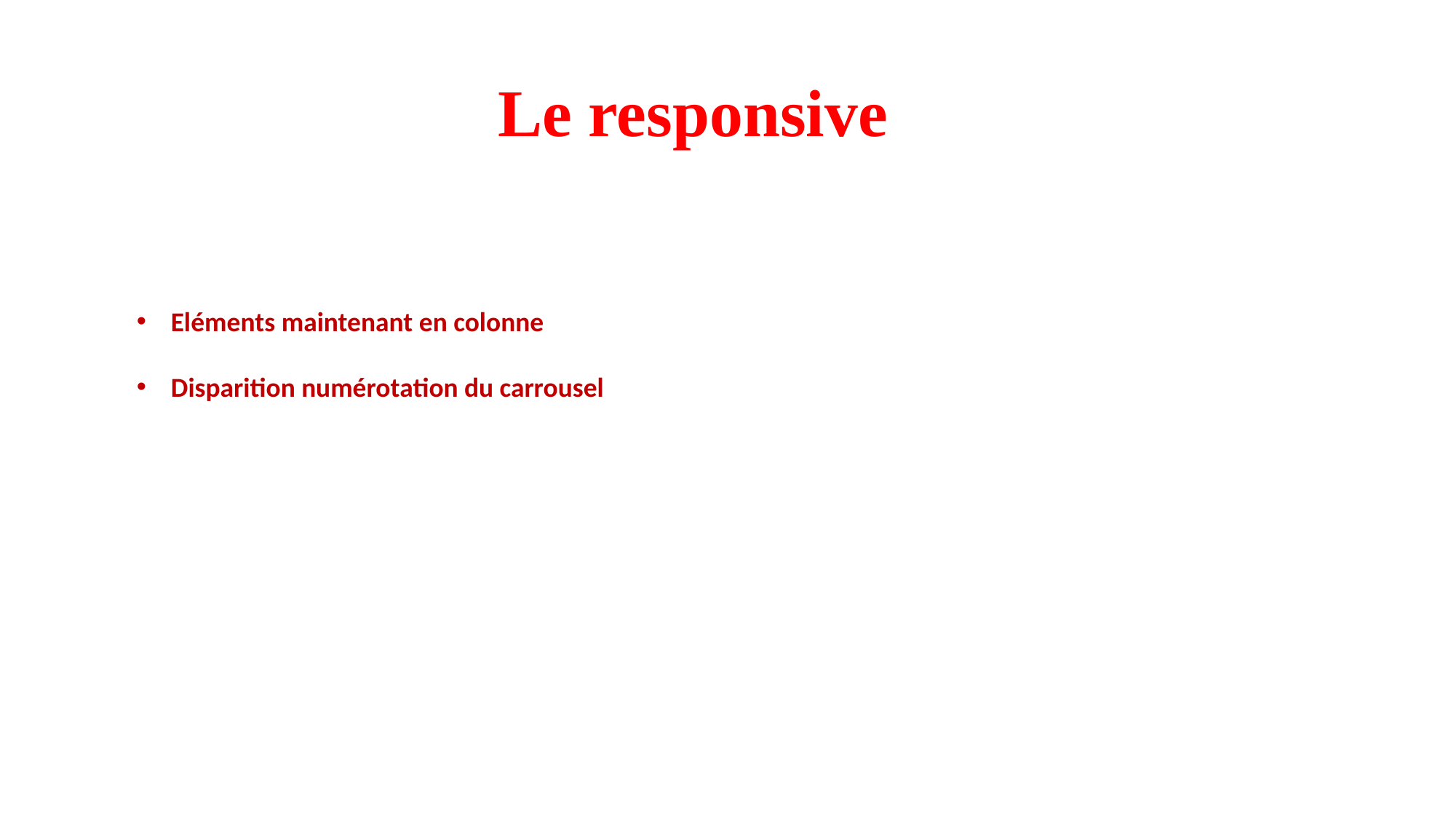

Le responsive
Eléments maintenant en colonne

Disparition numérotation du carrousel